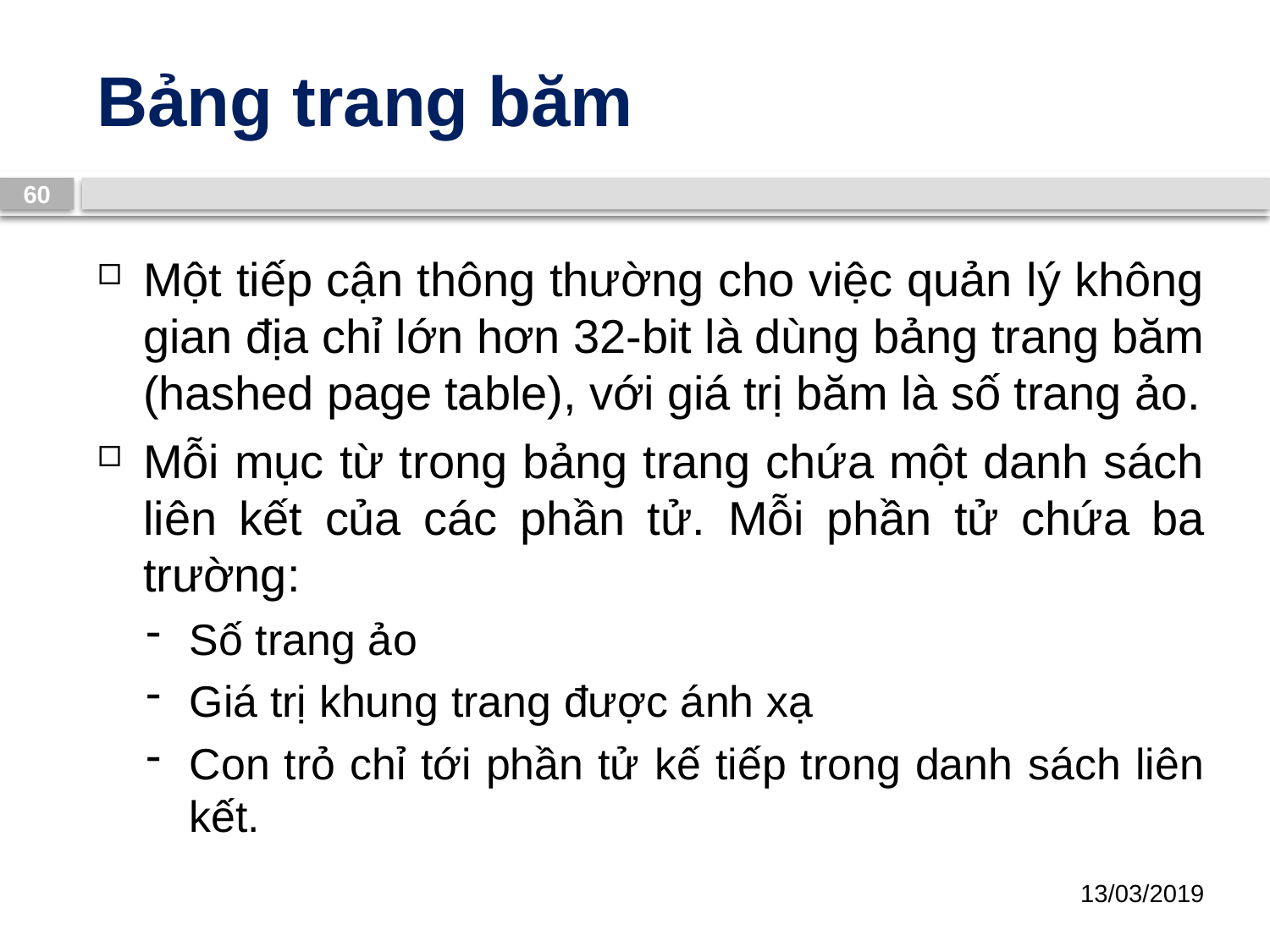

# Bảng trang băm
60
Một tiếp cận thông thường cho việc quản lý không gian địa chỉ lớn hơn 32-bit là dùng bảng trang băm (hashed page table), với giá trị băm là số trang ảo.
Mỗi mục từ trong bảng trang chứa một danh sách liên kết của các phần tử. Mỗi phần tử chứa ba trường:
Số trang ảo
Giá trị khung trang được ánh xạ
Con trỏ chỉ tới phần tử kế tiếp trong danh sách liên kết.

13/03/2019